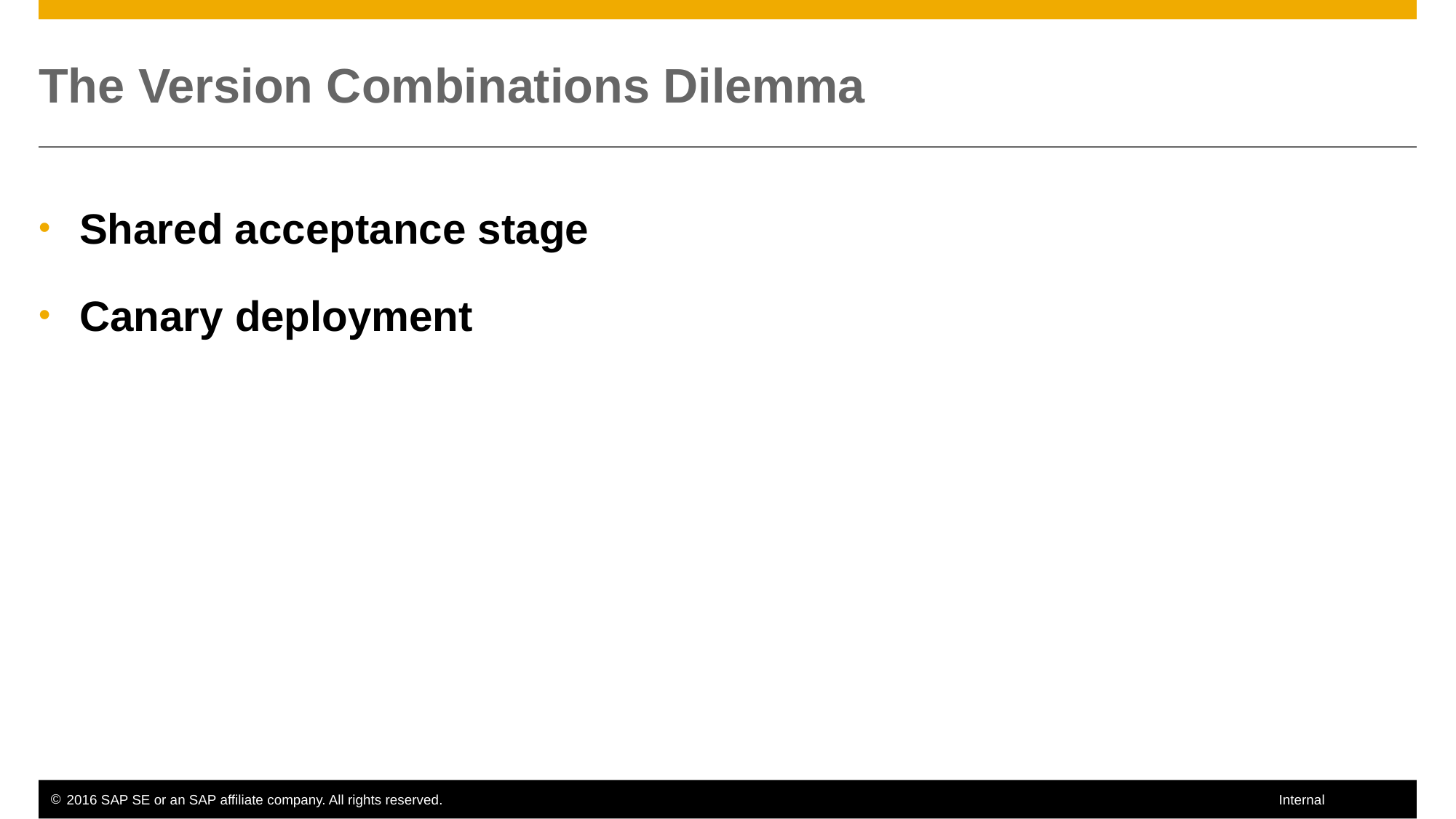

# The Version Combinations Dilemma
Shared acceptance stage
Canary deployment